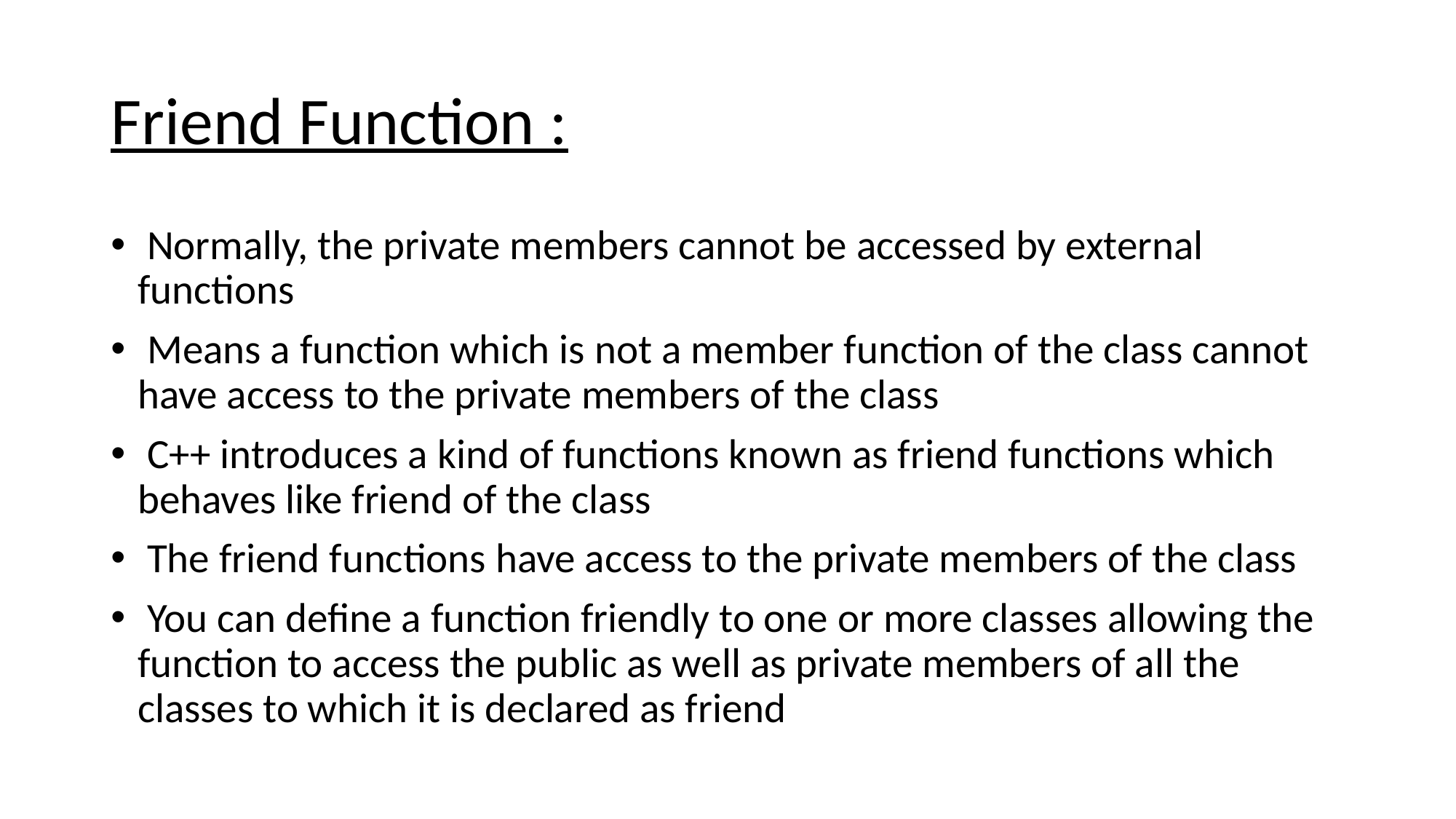

# Friend Function :
 Normally, the private members cannot be accessed by external functions
 Means a function which is not a member function of the class cannot have access to the private members of the class
 C++ introduces a kind of functions known as friend functions which behaves like friend of the class
 The friend functions have access to the private members of the class
 You can define a function friendly to one or more classes allowing the function to access the public as well as private members of all the classes to which it is declared as friend